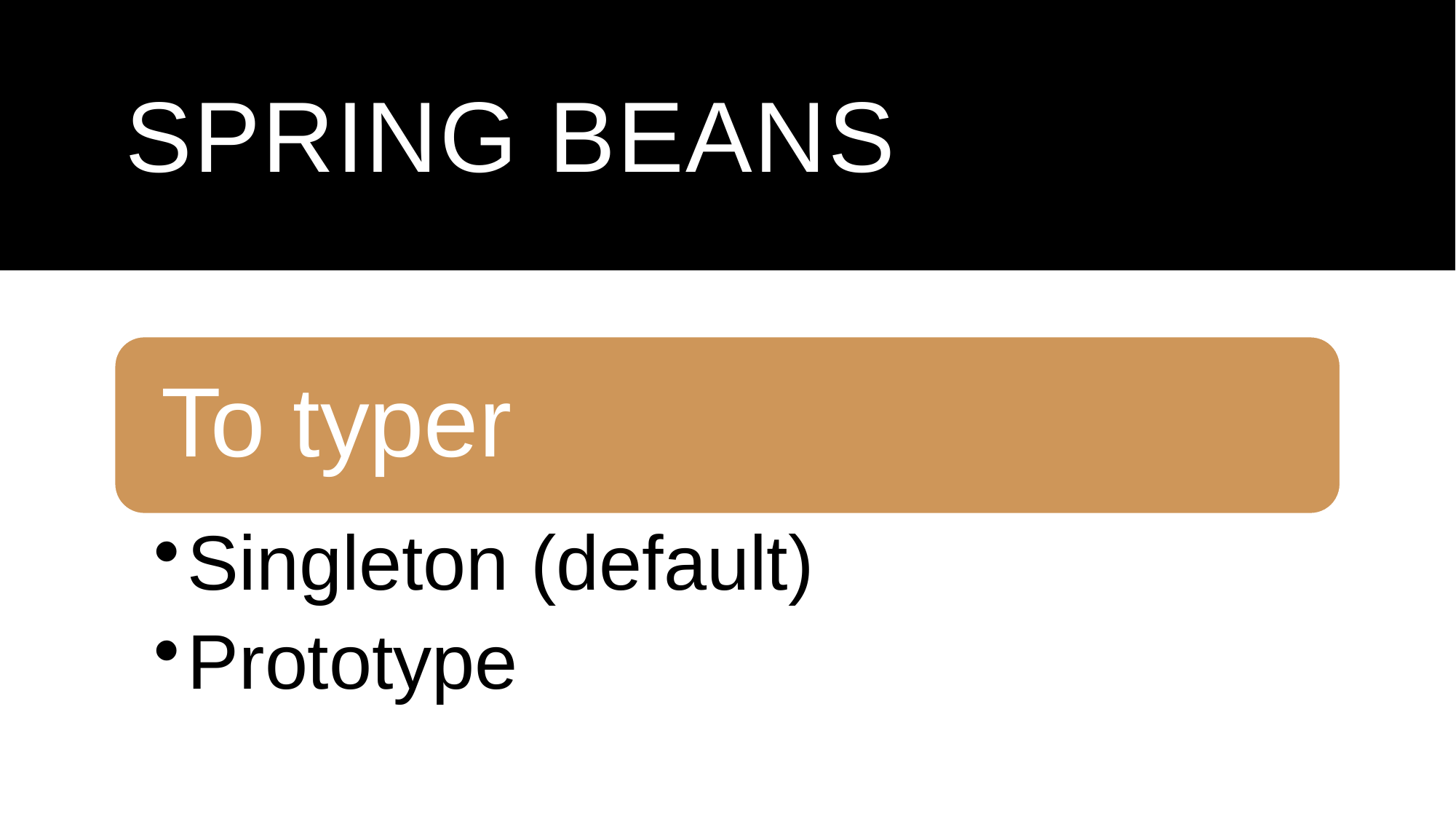

# Spring beans
To typer
Singleton (default)
Prototype